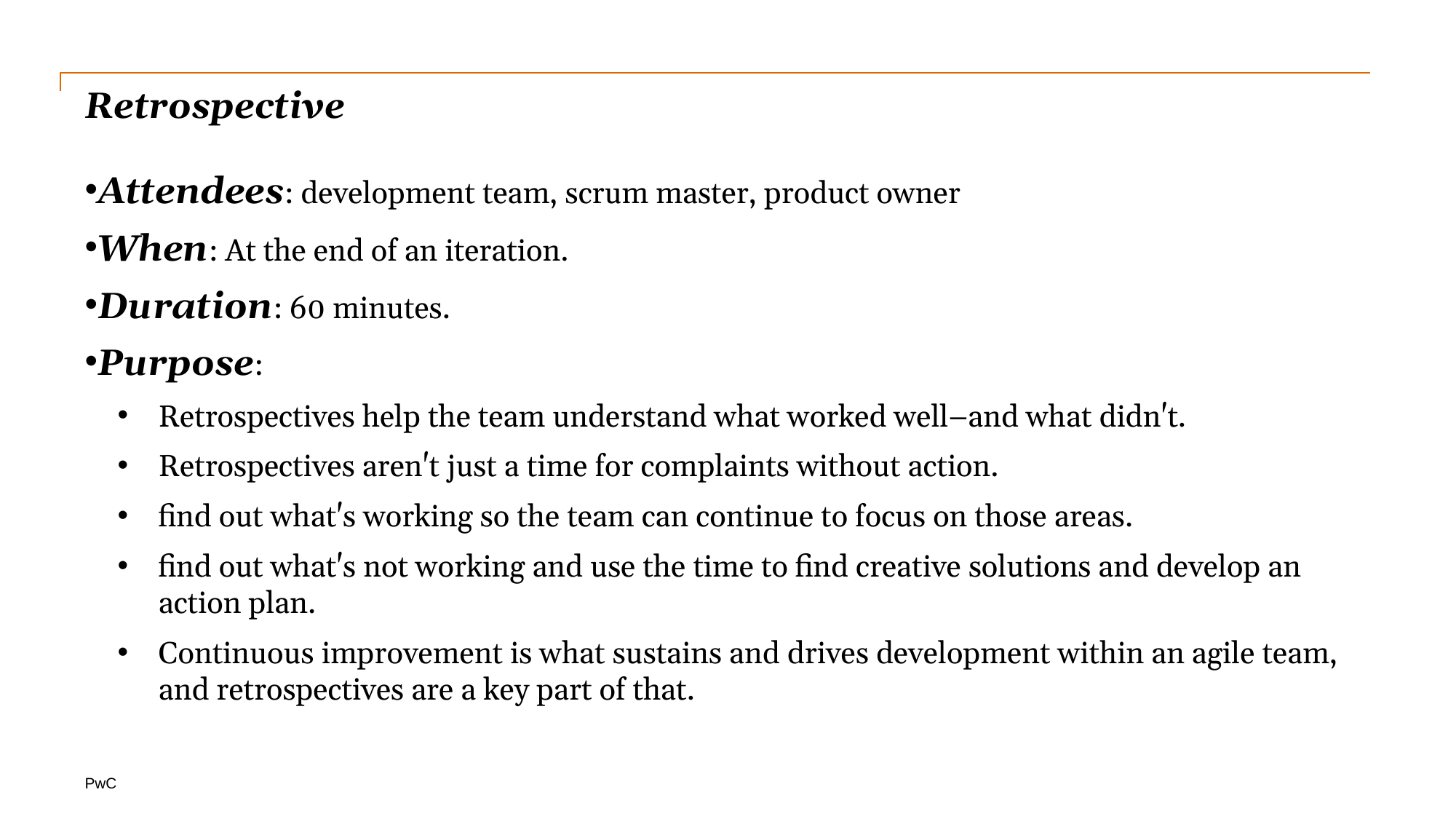

# Retrospective
Attendees: development team, scrum master, product owner
When: At the end of an iteration.
Duration: 60 minutes.
Purpose:
Retrospectives help the team understand what worked well–and what didn't.
Retrospectives aren't just a time for complaints without action.
find out what's working so the team can continue to focus on those areas.
find out what's not working and use the time to find creative solutions and develop an action plan.
Continuous improvement is what sustains and drives development within an agile team, and retrospectives are a key part of that.